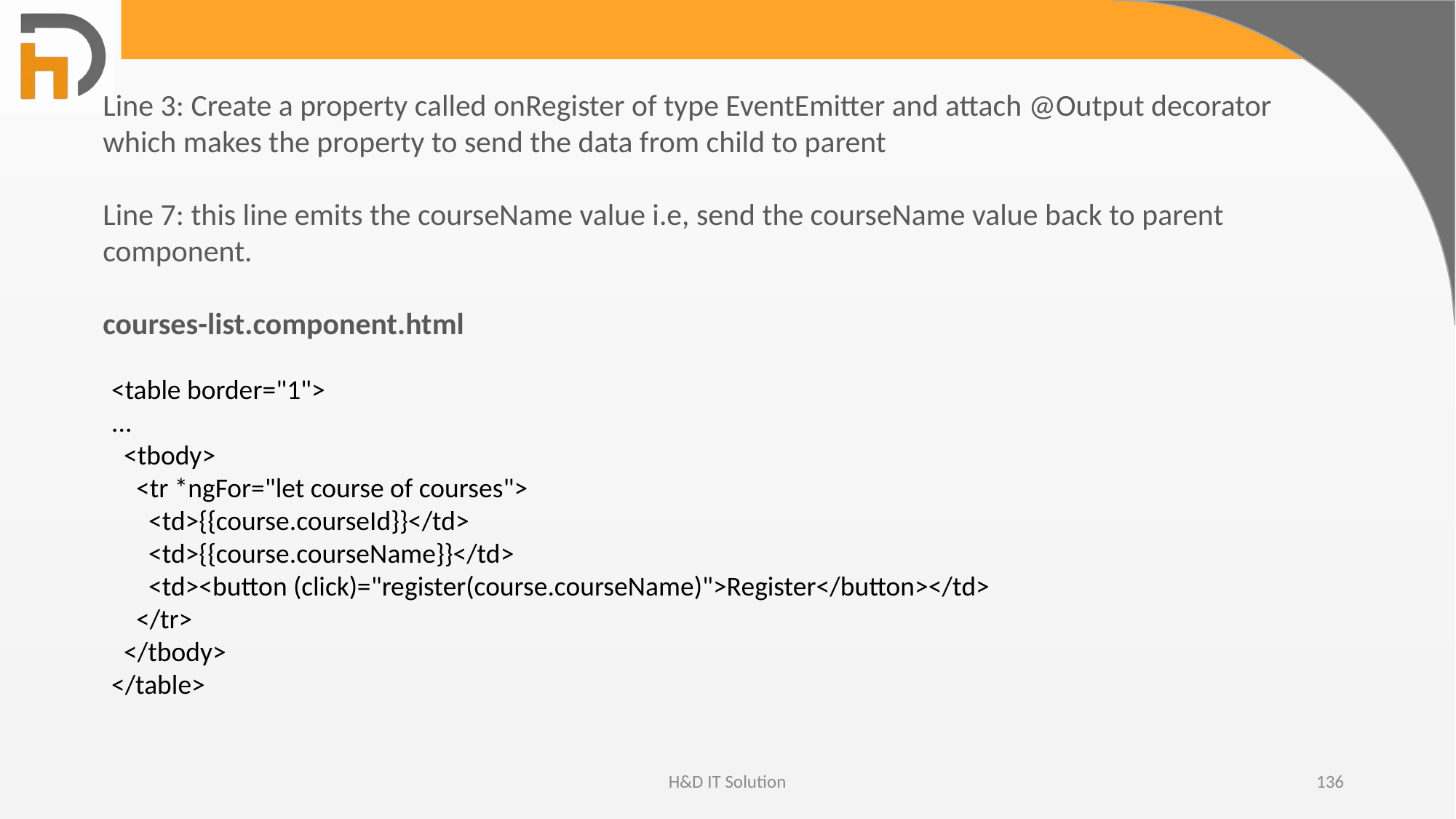

Line 3: Create a property called onRegister of type EventEmitter and attach @Output decorator which makes the property to send the data from child to parent

Line 7: this line emits the courseName value i.e, send the courseName value back to parent component.

courses-list.component.html
<table border="1">
...
  <tbody>
    <tr *ngFor="let course of courses">
      <td>{{course.courseId}}</td>
      <td>{{course.courseName}}</td>
      <td><button (click)="register(course.courseName)">Register</button></td>
    </tr>
  </tbody>
</table>
H&D IT Solution
136